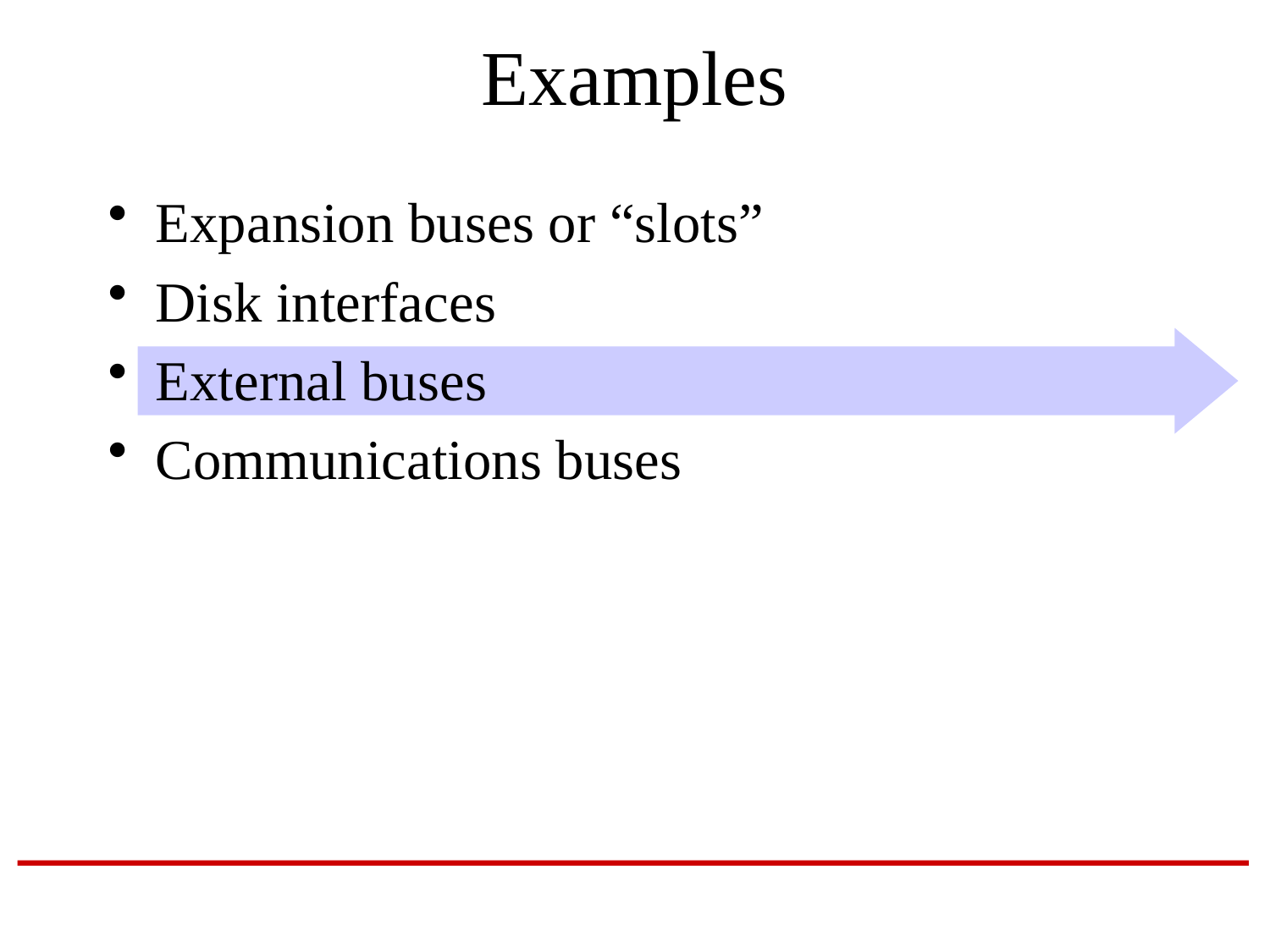

# Examples
Expansion buses or “slots”
Disk interfaces
External buses
Communications buses